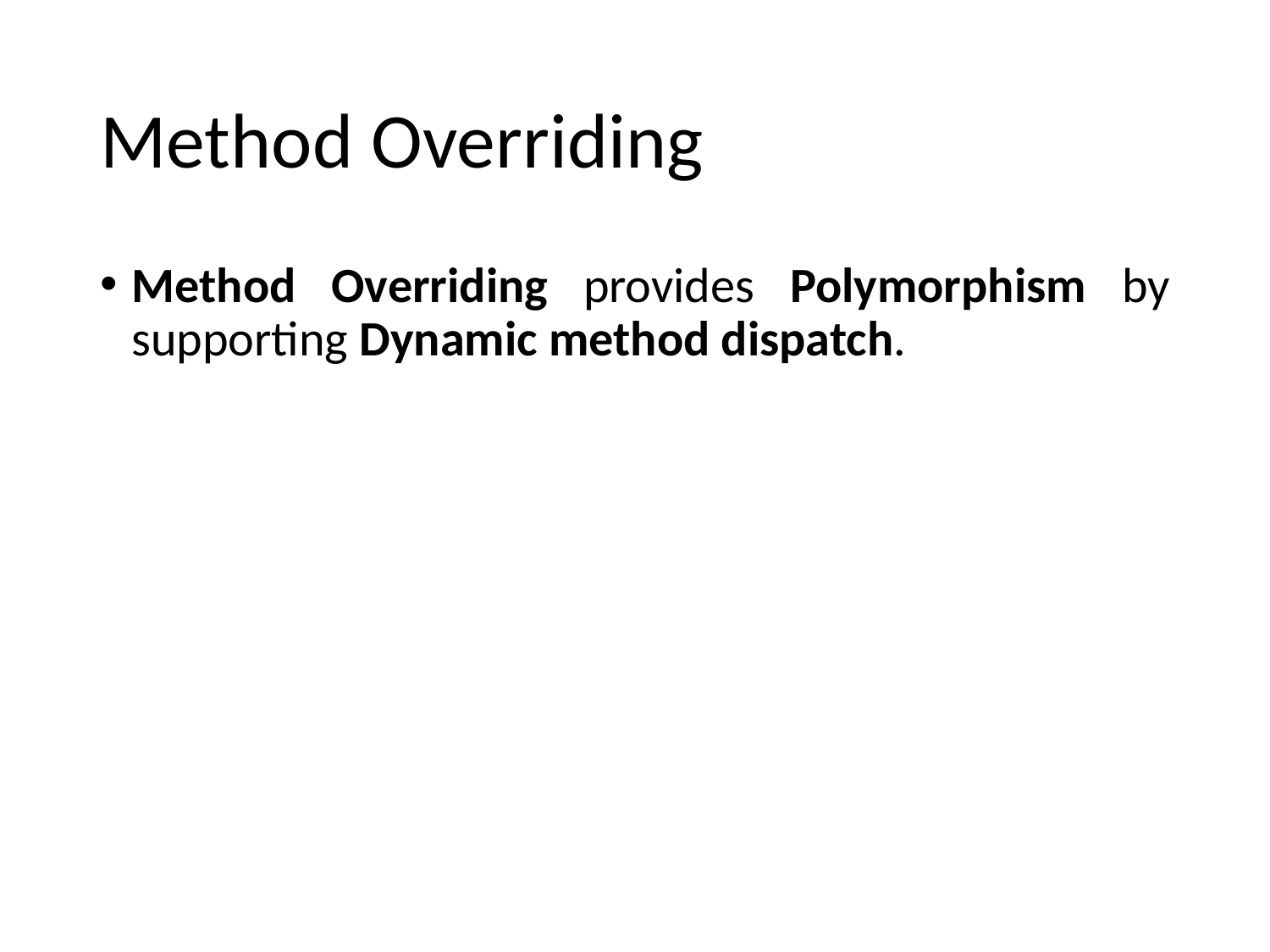

# Method Overriding
Method Overriding provides Polymorphism by supporting Dynamic method dispatch.